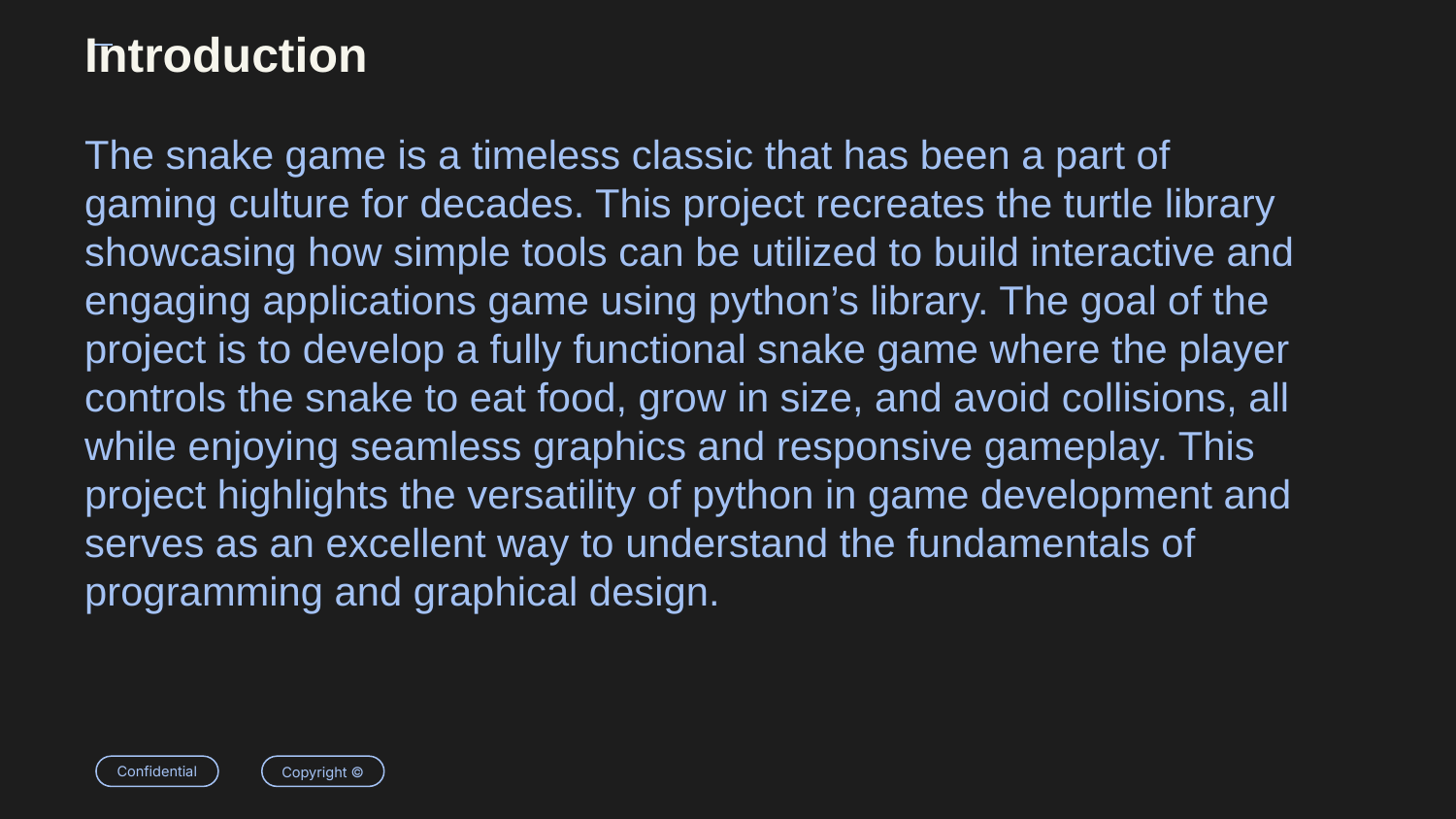

# Introduction
The snake game is a timeless classic that has been a part of gaming culture for decades. This project recreates the turtle library showcasing how simple tools can be utilized to build interactive and engaging applications game using python’s library. The goal of the project is to develop a fully functional snake game where the player controls the snake to eat food, grow in size, and avoid collisions, all while enjoying seamless graphics and responsive gameplay. This project highlights the versatility of python in game development and serves as an excellent way to understand the fundamentals of programming and graphical design.